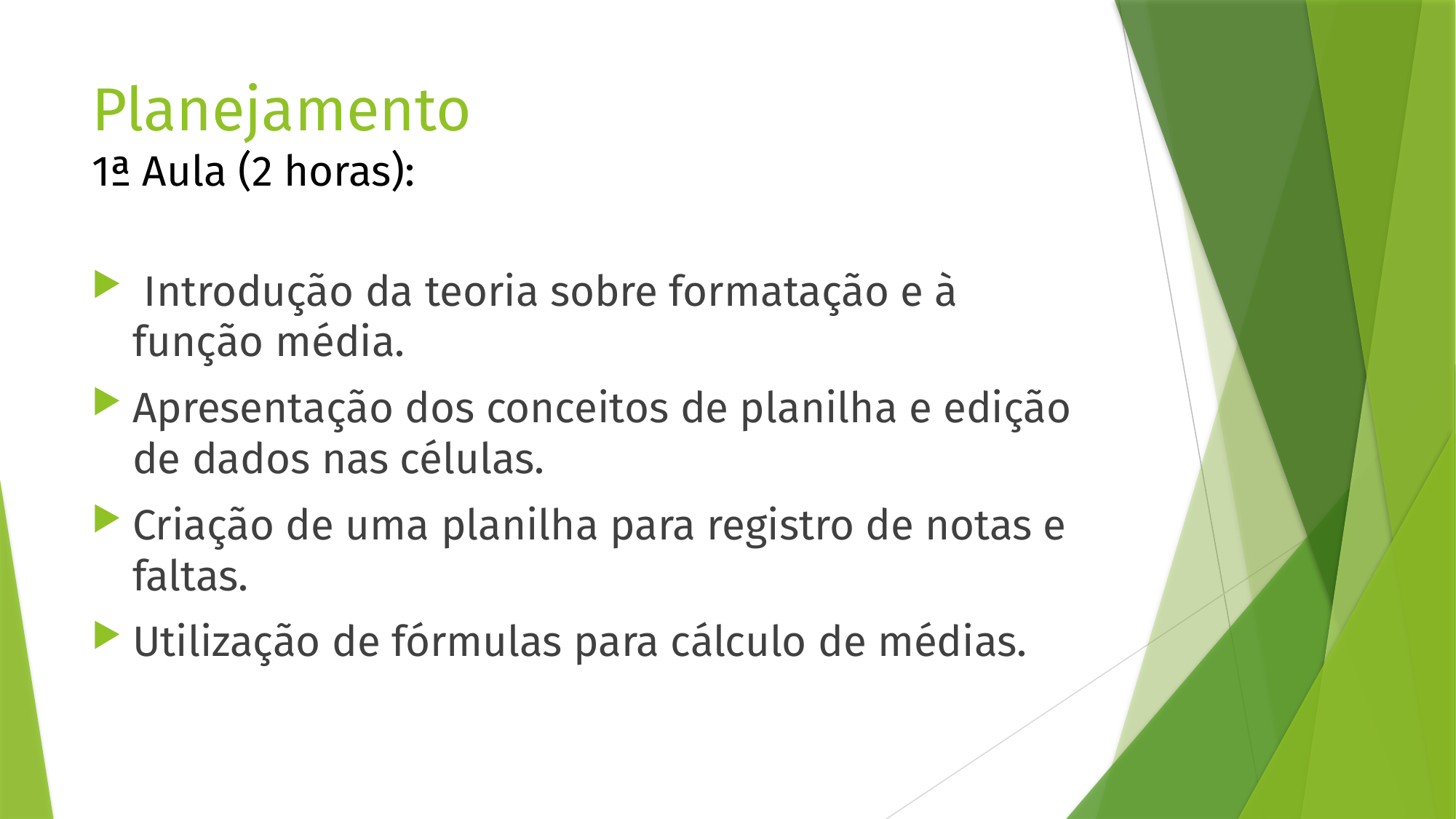

# Planejamento
1ª Aula (2 horas):
 Introdução da teoria sobre formatação e à função média.
Apresentação dos conceitos de planilha e edição de dados nas células.
Criação de uma planilha para registro de notas e faltas.
Utilização de fórmulas para cálculo de médias.